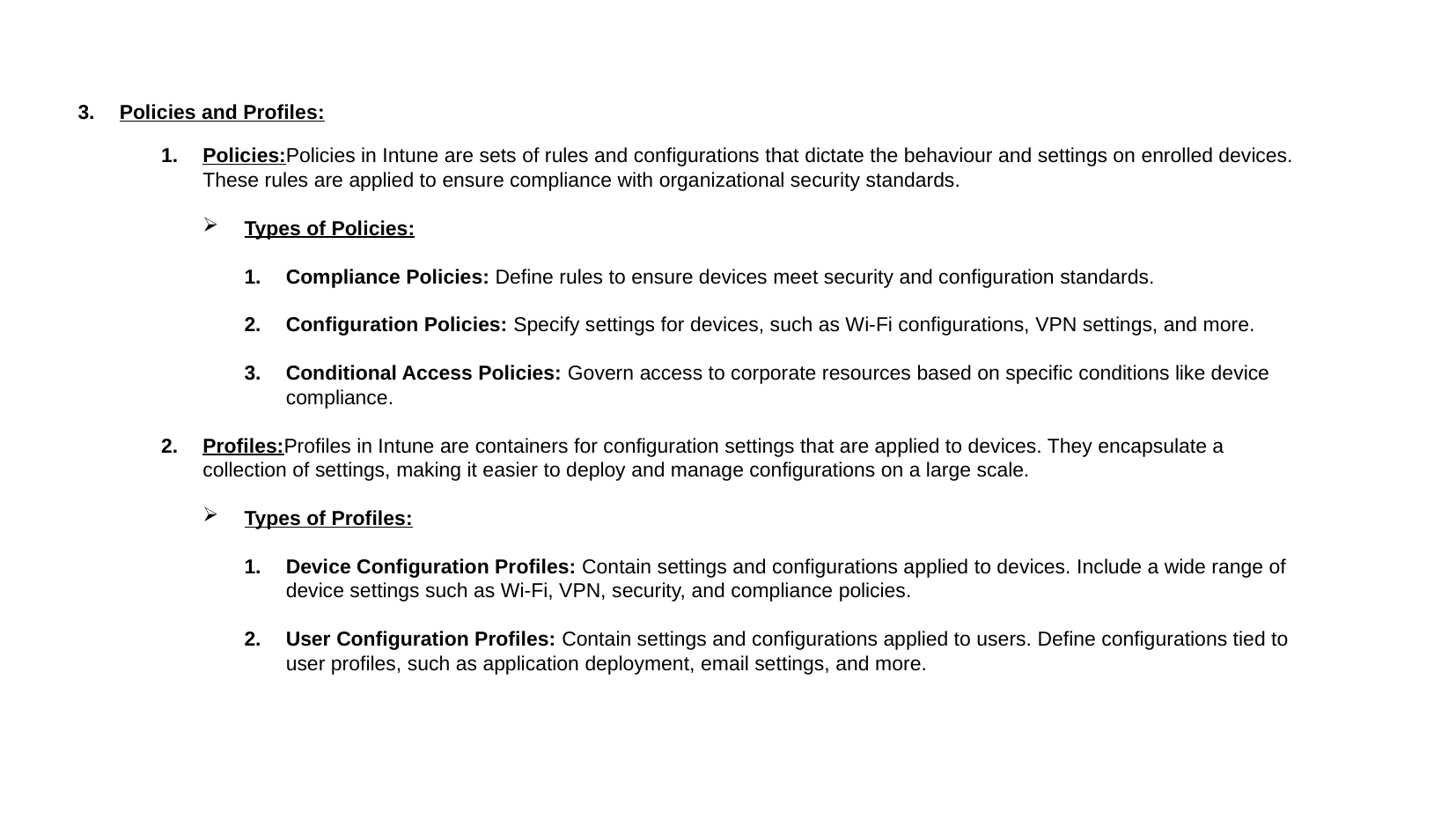

# Policies and Profiles:
Policies:Policies in Intune are sets of rules and configurations that dictate the behaviour and settings on enrolled devices. These rules are applied to ensure compliance with organizational security standards.

Types of Policies:

Compliance Policies: Define rules to ensure devices meet security and configuration standards.

Configuration Policies: Specify settings for devices, such as Wi-Fi configurations, VPN settings, and more.

Conditional Access Policies: Govern access to corporate resources based on specific conditions like device compliance.

Profiles:Profiles in Intune are containers for configuration settings that are applied to devices. They encapsulate a collection of settings, making it easier to deploy and manage configurations on a large scale.

Types of Profiles:

Device Configuration Profiles: Contain settings and configurations applied to devices. Include a wide range of device settings such as Wi-Fi, VPN, security, and compliance policies.

User Configuration Profiles: Contain settings and configurations applied to users. Define configurations tied to user profiles, such as application deployment, email settings, and more.